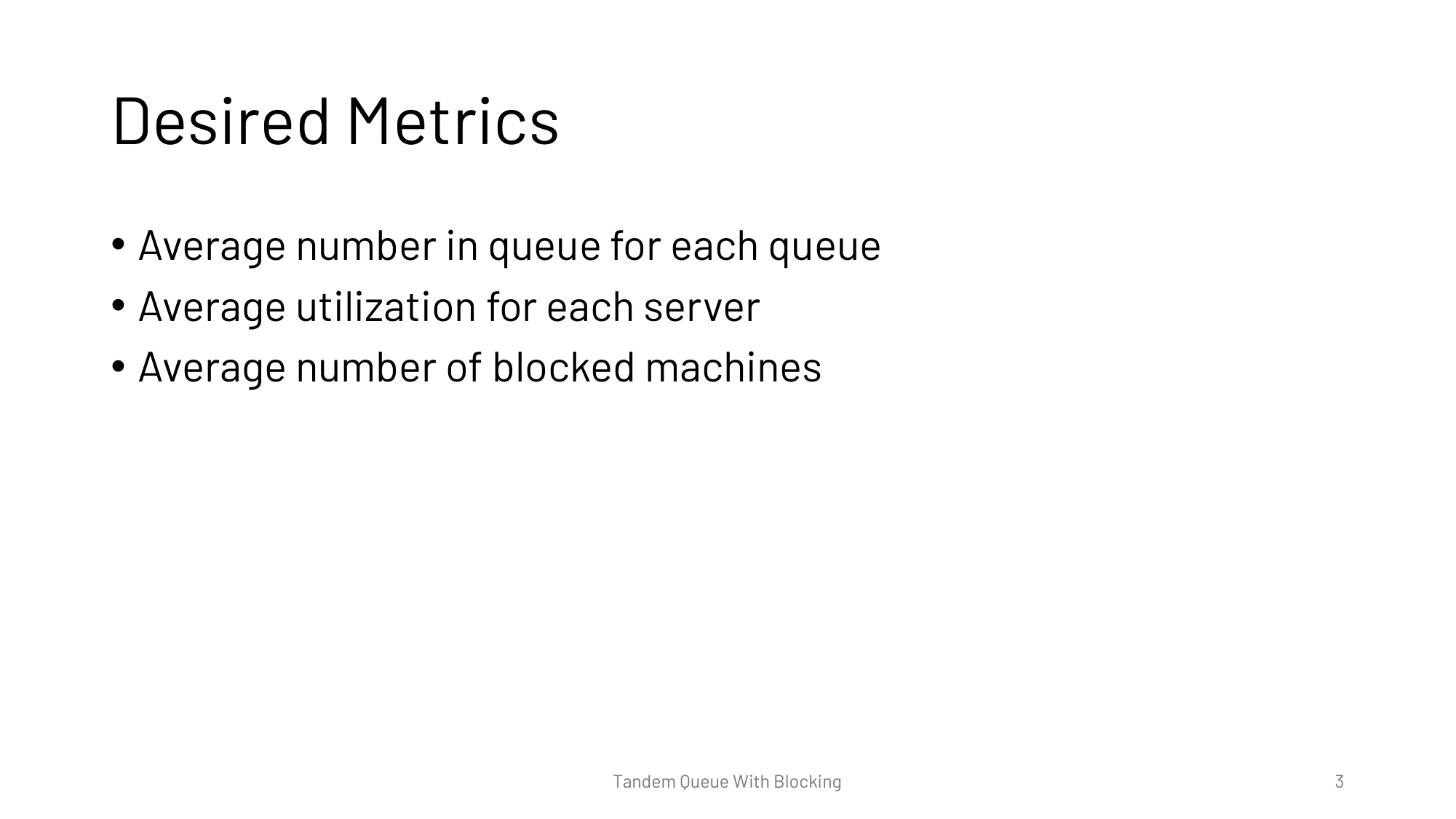

# Desired Metrics
Average number in queue for each queue
Average utilization for each server
Average number of blocked machines
Tandem Queue With Blocking
3